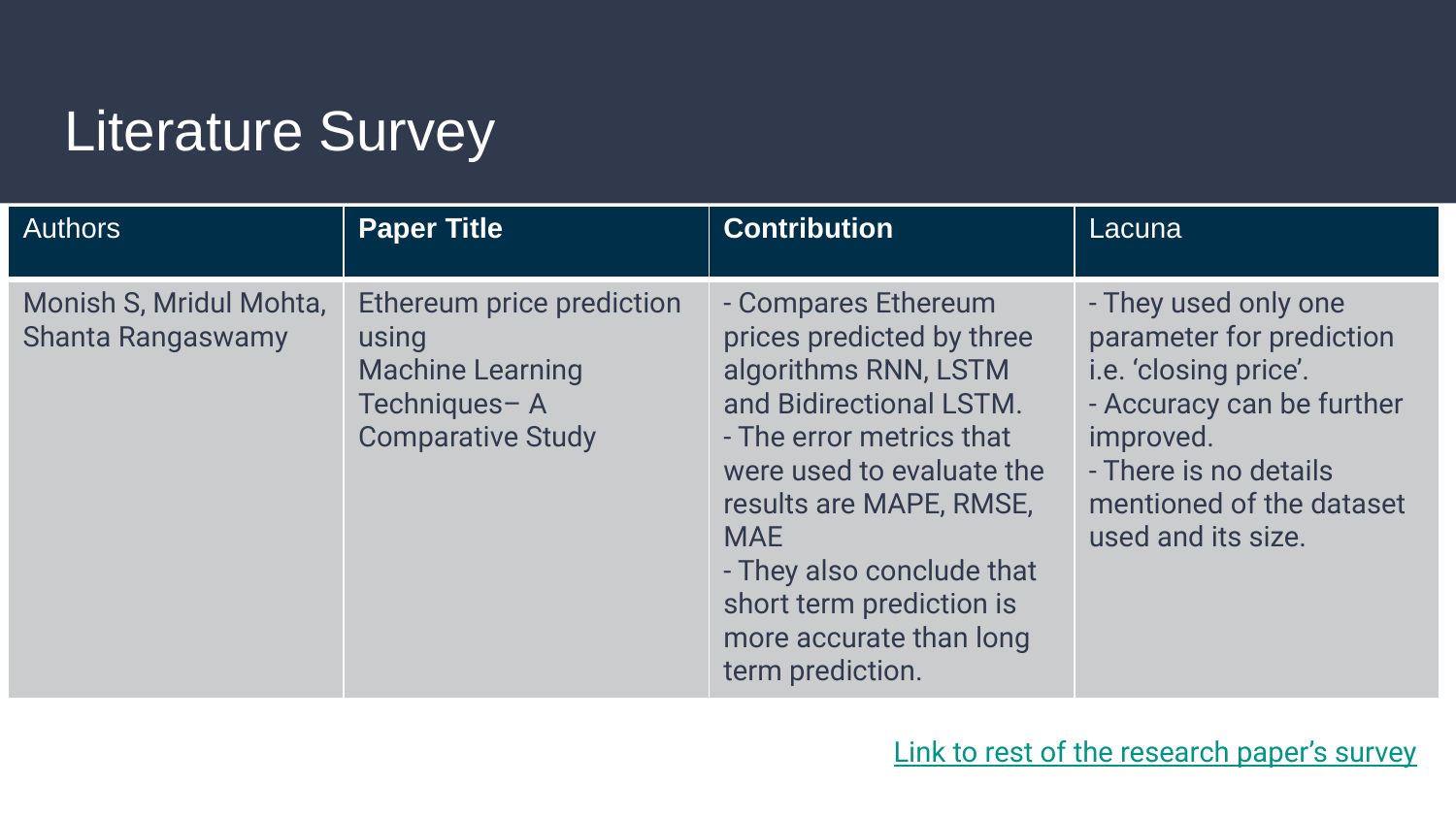

# Literature Survey

| Authors | Paper Title | Contribution | Lacuna |
| --- | --- | --- | --- |
| Monish S, Mridul Mohta, Shanta Rangaswamy | Ethereum price prediction using Machine Learning Techniques– A Comparative Study | - Compares Ethereum prices predicted by three algorithms RNN, LSTM and Bidirectional LSTM. - The error metrics that were used to evaluate the results are MAPE, RMSE, MAE   - They also conclude that short term prediction is more accurate than long term prediction. | - They used only one parameter for prediction i.e. ‘closing price’. - Accuracy can be further improved. - There is no details mentioned of the dataset used and its size. |
Link to rest of the research paper’s survey